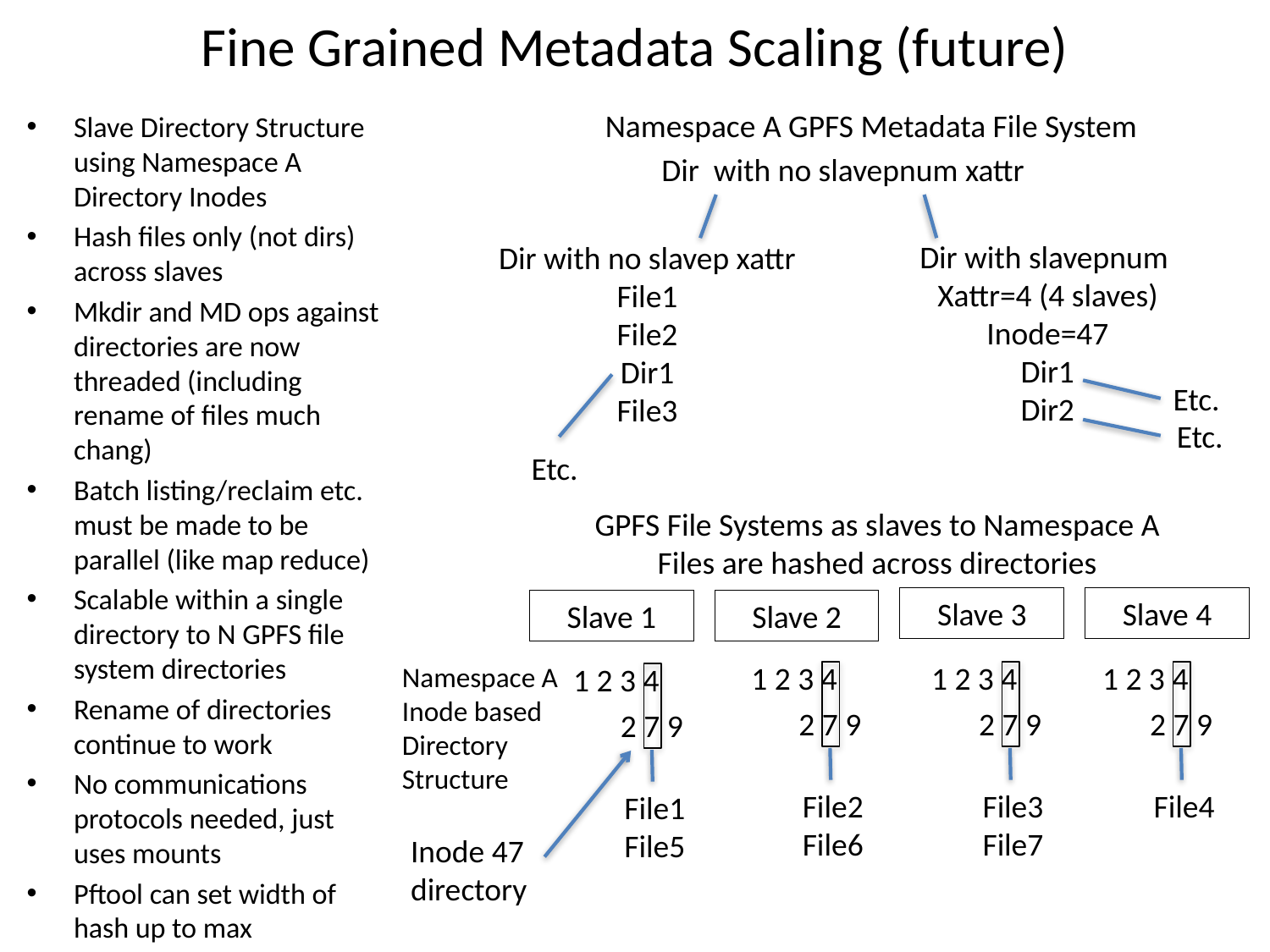

# Fine Grained Metadata Scaling (future)
Namespace A GPFS Metadata File System
Slave Directory Structure using Namespace A Directory Inodes
Hash files only (not dirs) across slaves
Mkdir and MD ops against directories are now threaded (including rename of files much chang)
Batch listing/reclaim etc. must be made to be parallel (like map reduce)
Scalable within a single directory to N GPFS file system directories
Rename of directories continue to work
No communications protocols needed, just uses mounts
Pftool can set width of hash up to max

Dir  with no slavepnum xattr
Dir with slavepnum
Xattr=4 (4 slaves)
Inode=47
Dir1
Dir2
Dir with no slavep xattr
File1
File2
Dir1
File3
Etc.
Etc.
Etc.
GPFS File Systems as slaves to Namespace A
Files are hashed across directories
Slave 3
Slave 4
Slave 1
Slave 2
1 2 3 4
1 2 3 4
1 2 3 4
Namespace A Inode based
Directory Structure
1 2 3 4

2 7 9
2 7 9
2 7 9
2 7 9
File2
File6
File3
File7
File4
File1
File5
Inode 47 directory